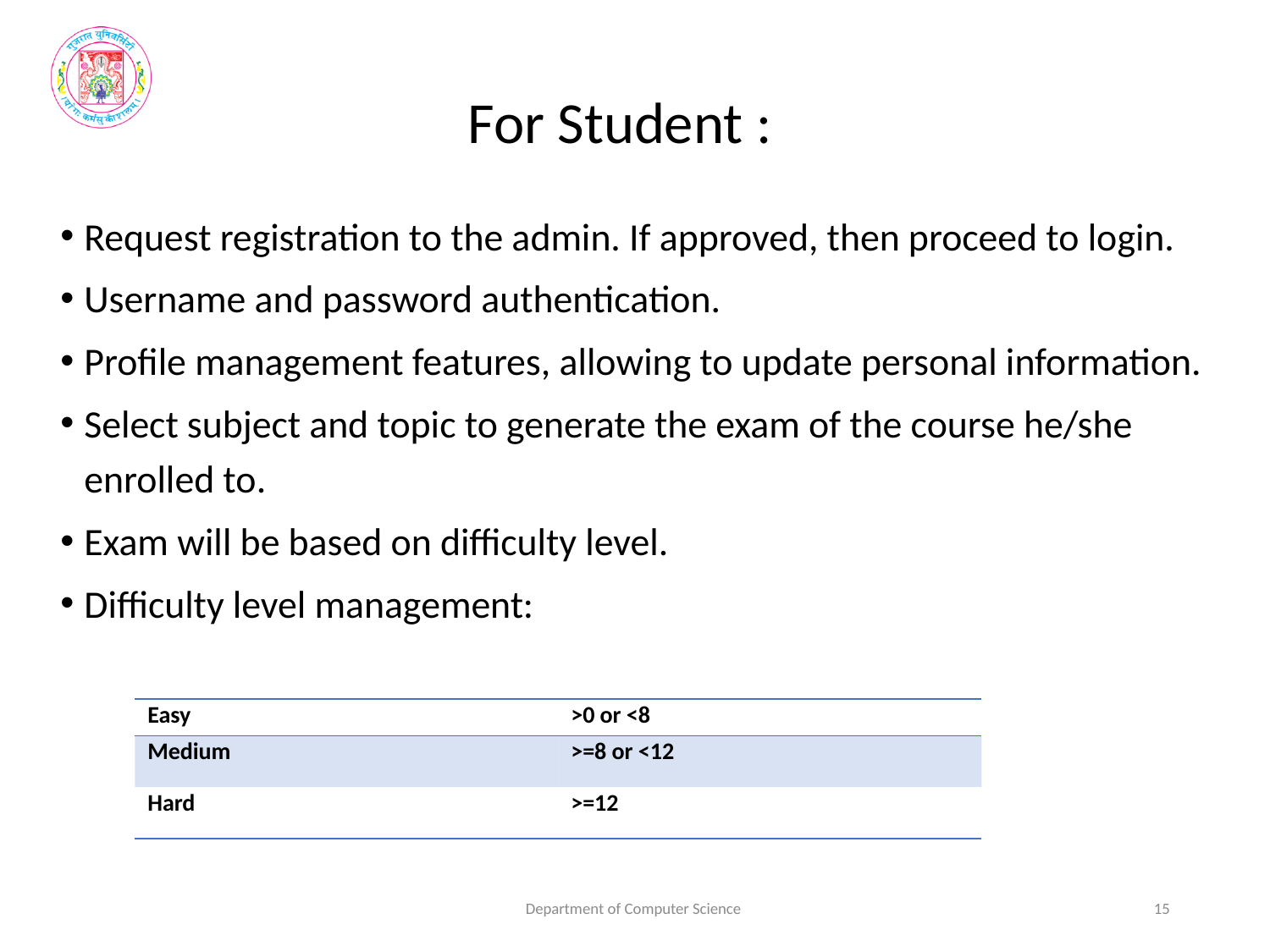

# For Student :
Request registration to the admin. If approved, then proceed to login.
Username and password authentication.
Profile management features, allowing to update personal information.
Select subject and topic to generate the exam of the course he/she enrolled to.
Exam will be based on difficulty level.
Difficulty level management:

| Easy | >0 or <8 |
| --- | --- |
| Medium | >=8 or <12 |
| Hard | >=12 |
Department of Computer Science
15